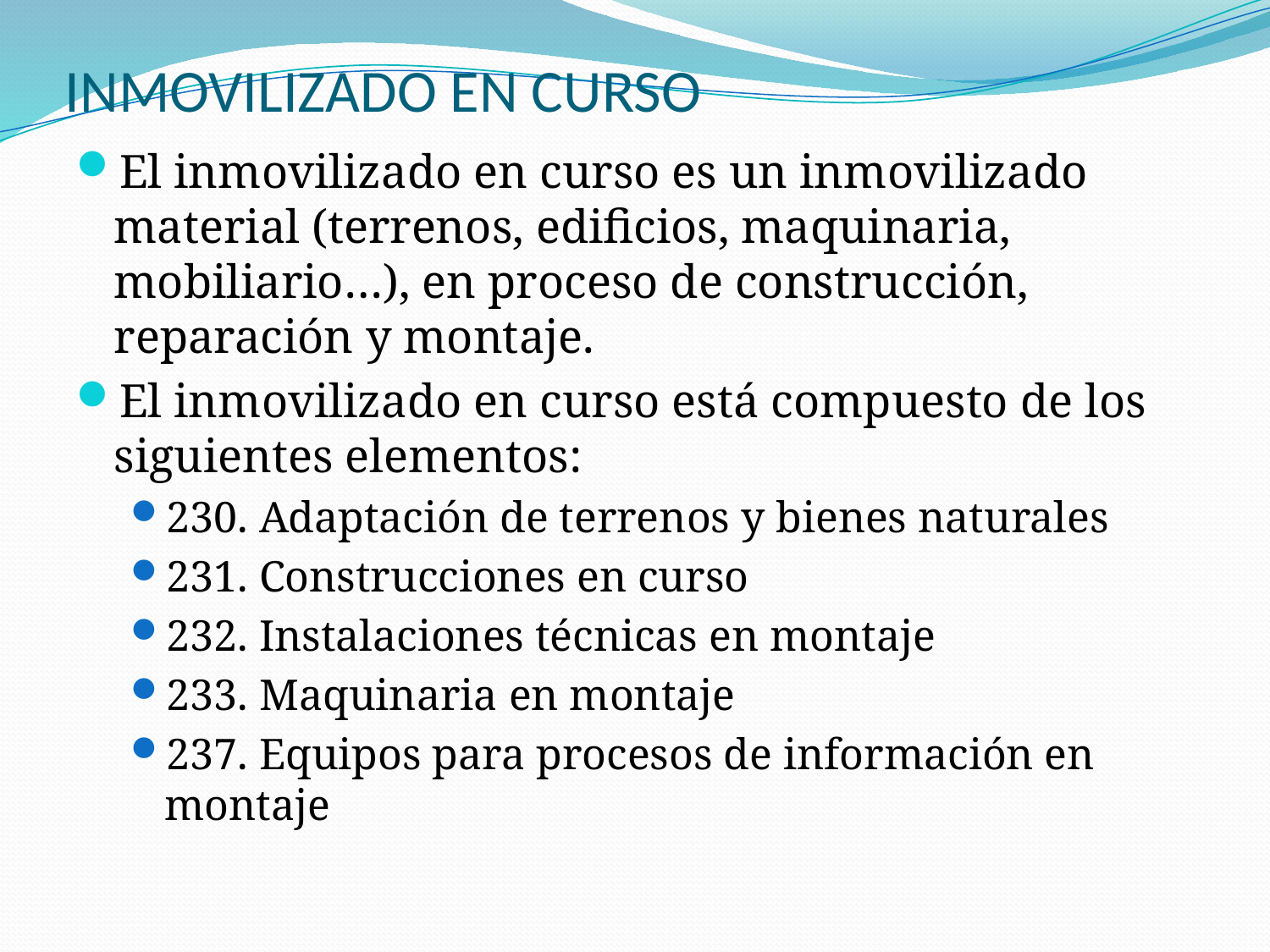

# INMOVILIZADO EN CURSO
El inmovilizado en curso es un inmovilizado material (terrenos, edificios, maquinaria, mobiliario…), en proceso de construcción, reparación y montaje.
El inmovilizado en curso está compuesto de los siguientes elementos:
230. Adaptación de terrenos y bienes naturales
231. Construcciones en curso
232. Instalaciones técnicas en montaje
233. Maquinaria en montaje
237. Equipos para procesos de información en montaje